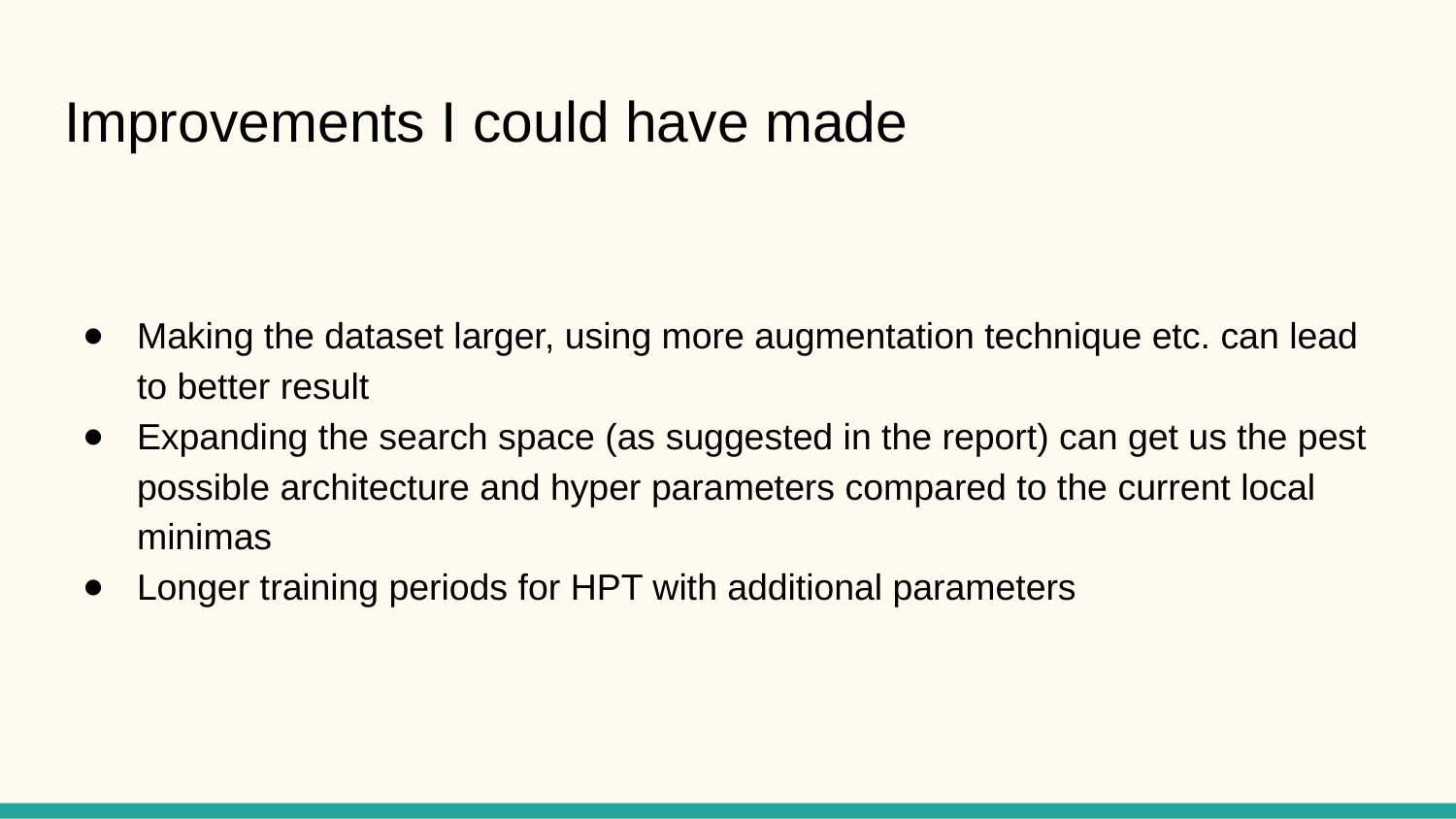

# Improvements I could have made
Making the dataset larger, using more augmentation technique etc. can lead to better result
Expanding the search space (as suggested in the report) can get us the pest possible architecture and hyper parameters compared to the current local minimas
Longer training periods for HPT with additional parameters